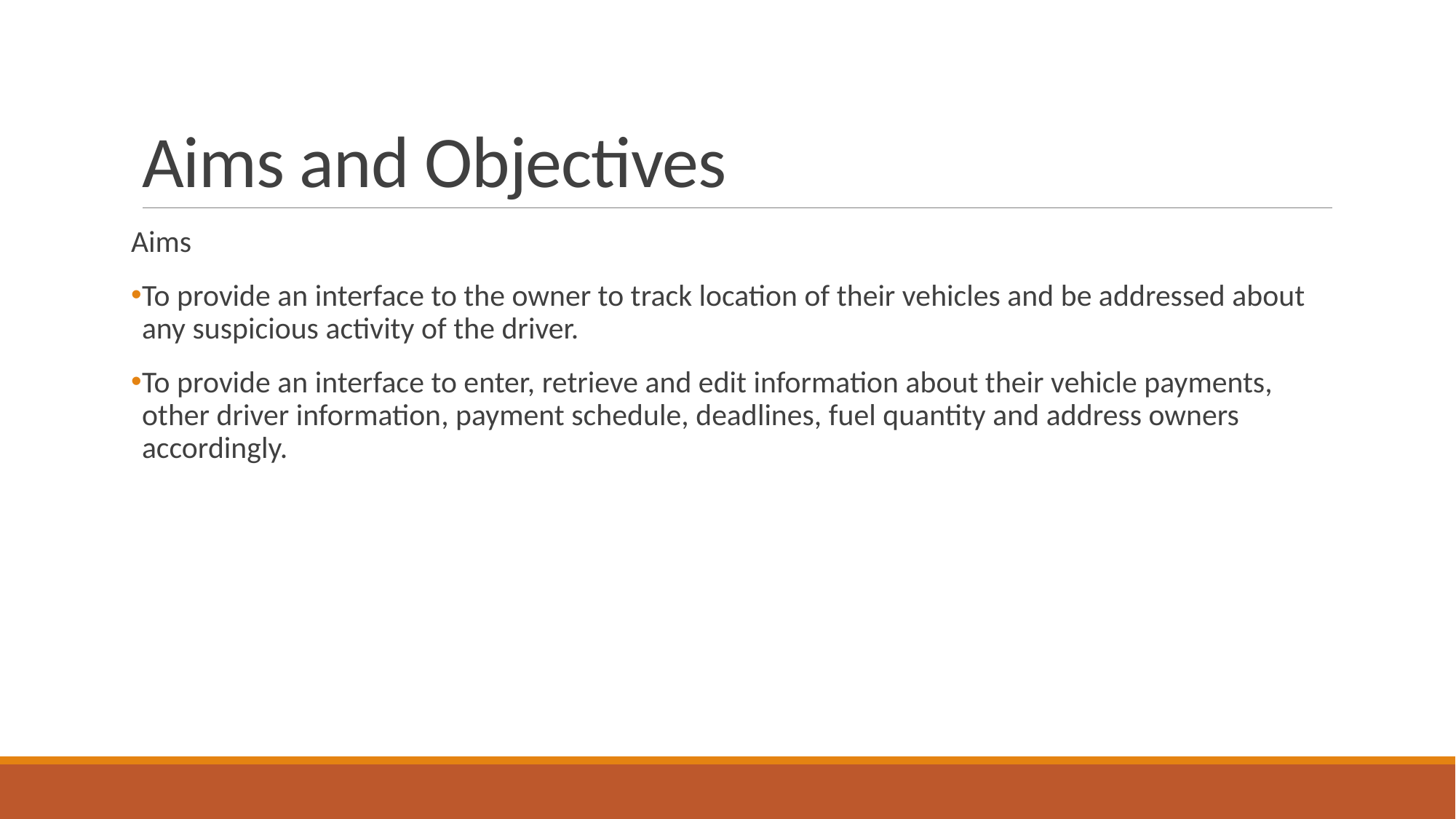

# Aims and Objectives
Aims
To provide an interface to the owner to track location of their vehicles and be addressed about any suspicious activity of the driver.
To provide an interface to enter, retrieve and edit information about their vehicle payments, other driver information, payment schedule, deadlines, fuel quantity and address owners accordingly.